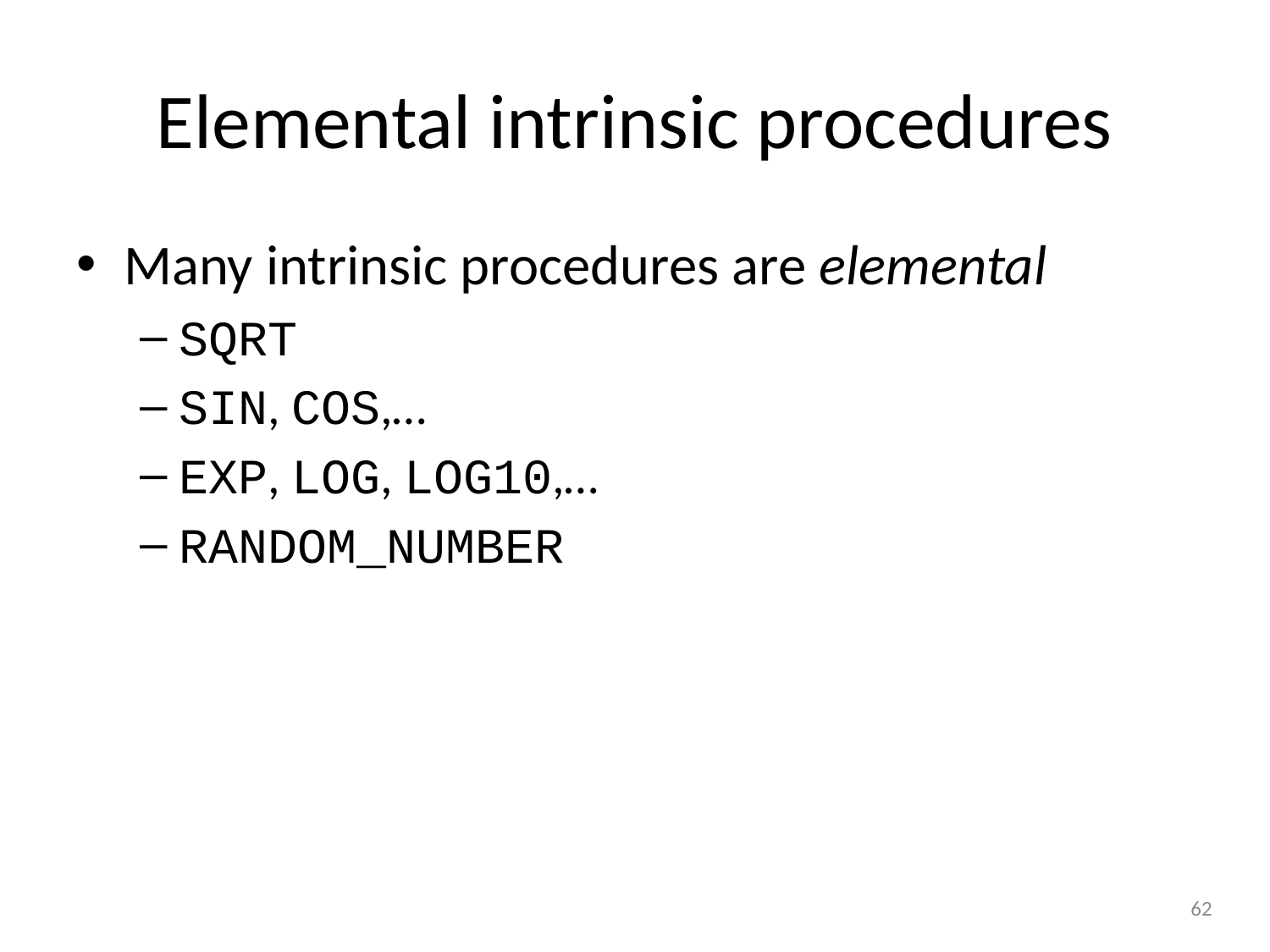

# Elemental intrinsic procedures
Many intrinsic procedures are elemental
SQRT
SIN, COS,…
EXP, LOG, LOG10,…
RANDOM_NUMBER
62